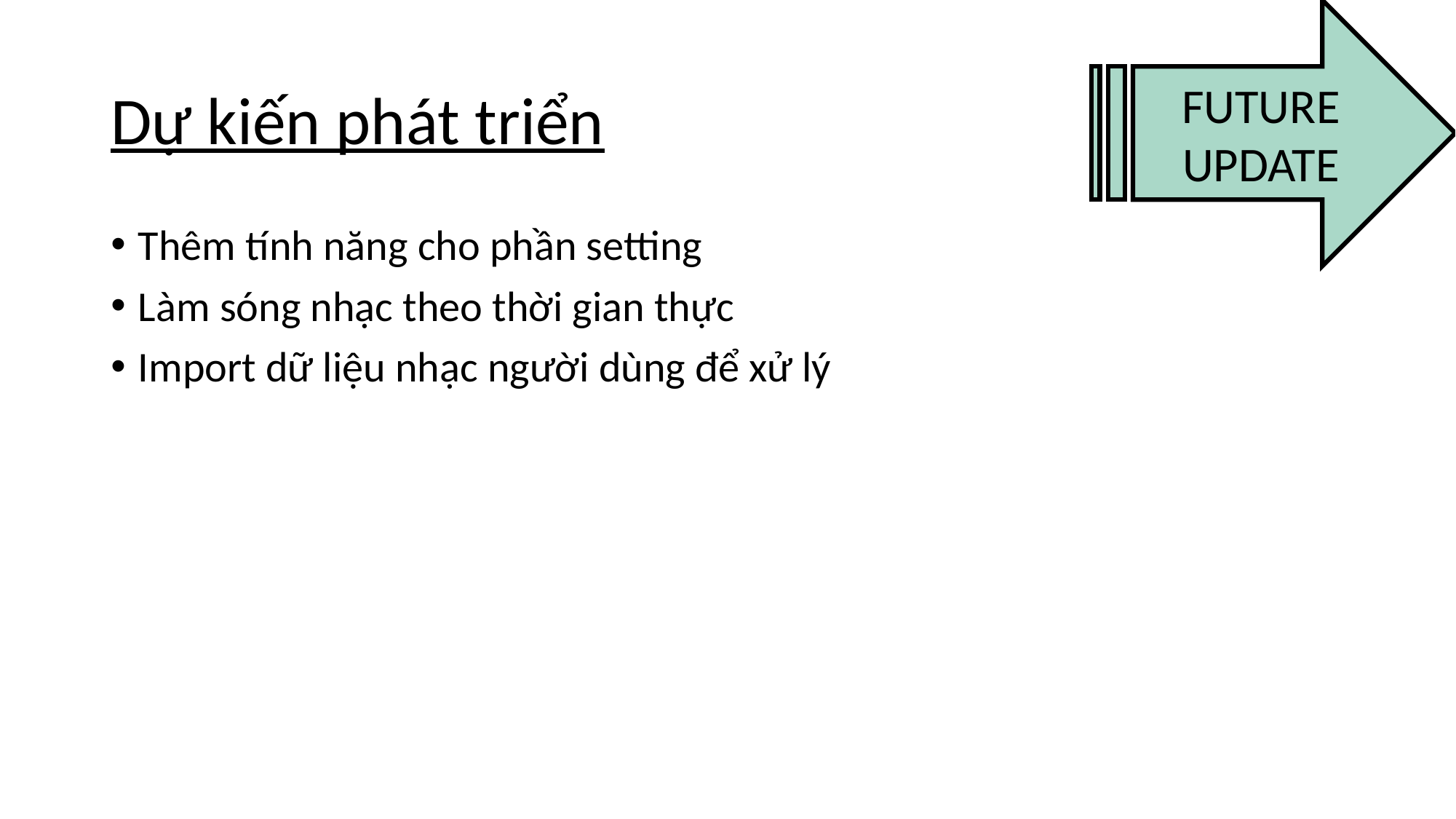

FUTURE
UPDATE
# Dự kiến phát triển
Thêm tính năng cho phần setting
Làm sóng nhạc theo thời gian thực
Import dữ liệu nhạc người dùng để xử lý